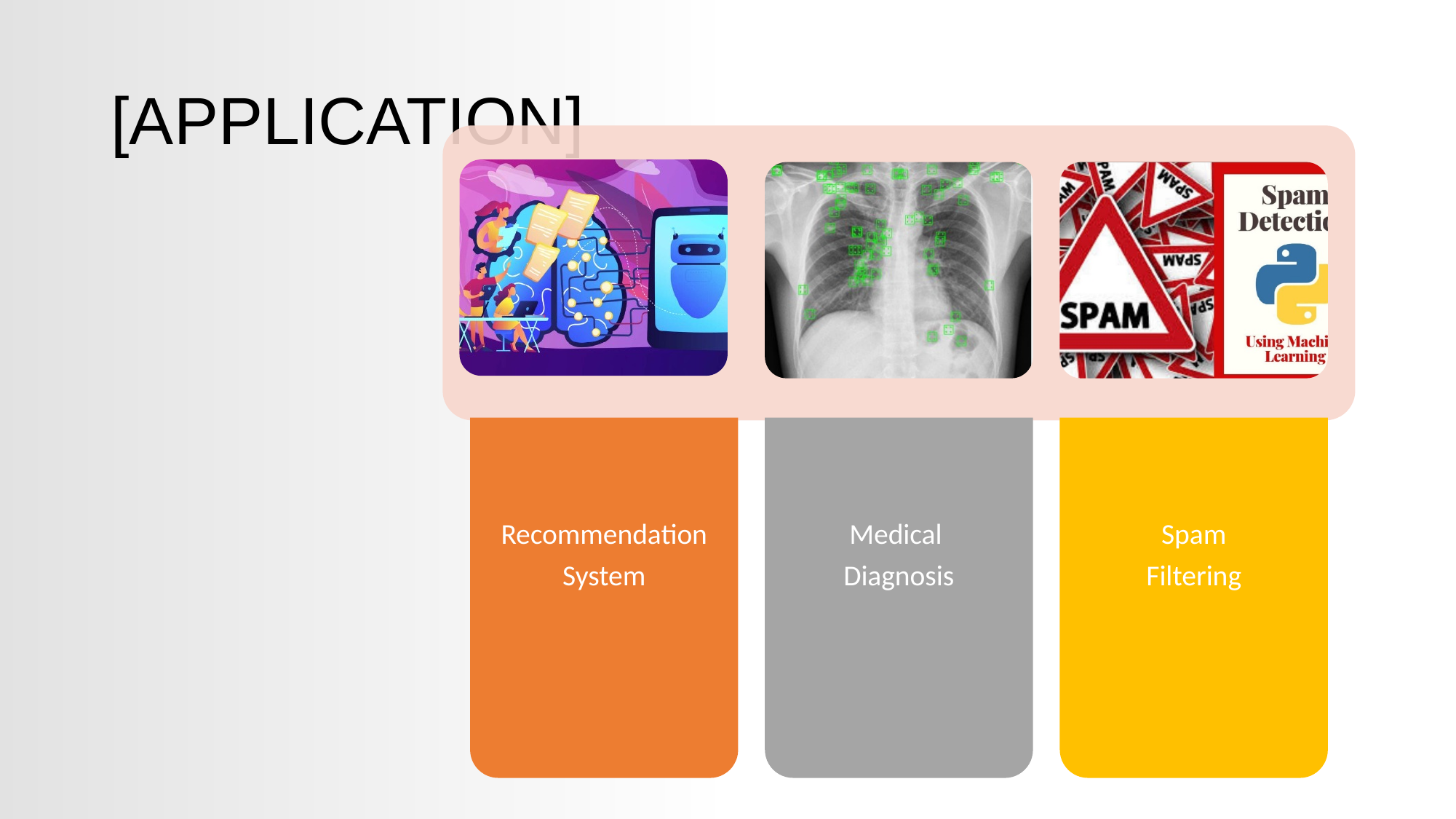

# [APPLICATION]

Recommendation
System

Medical
Diagnosis

Spam
Filtering